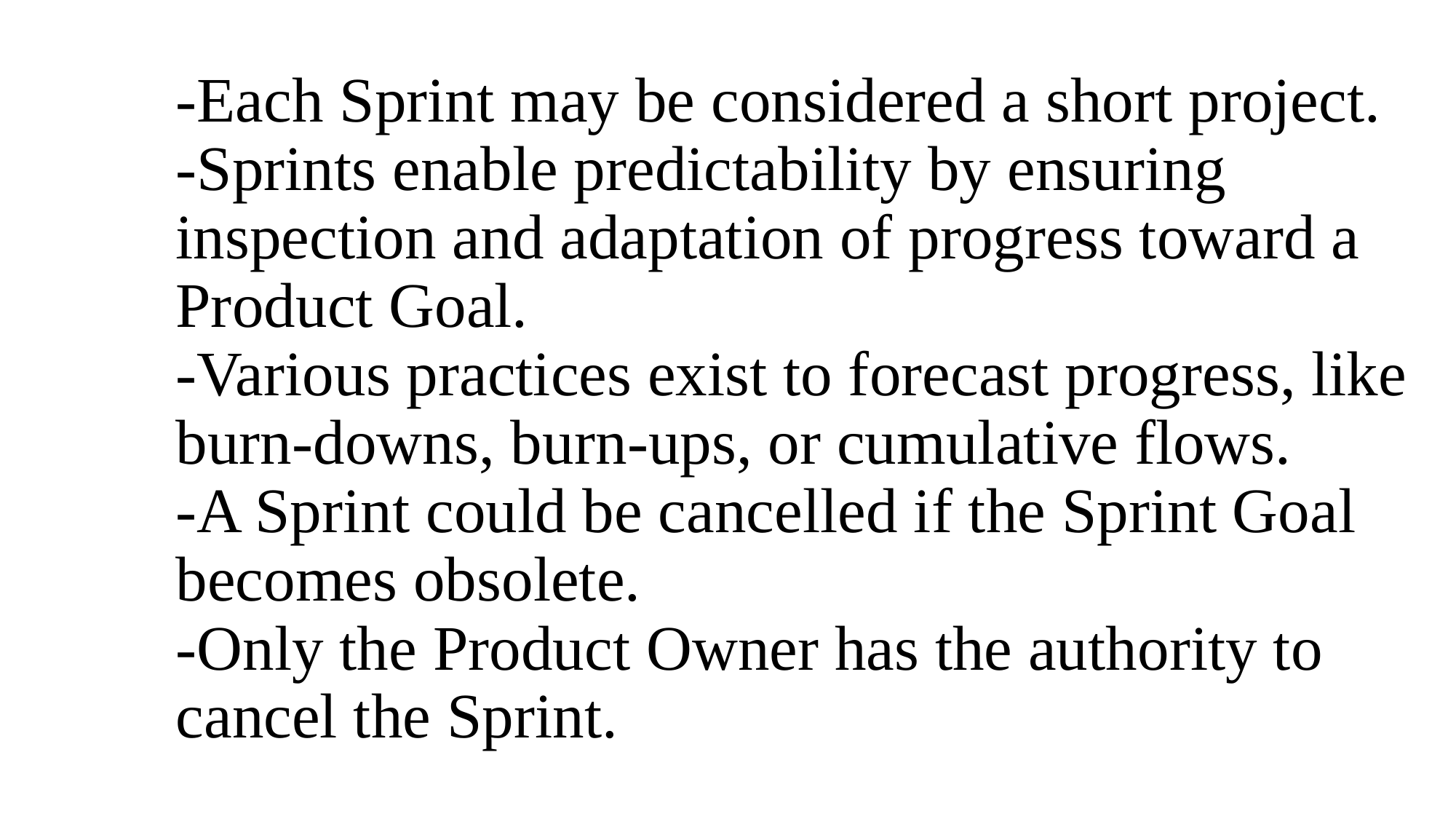

# -Each Sprint may be considered a short project. -Sprints enable predictability by ensuring inspection and adaptation of progress toward a Product Goal. -Various practices exist to forecast progress, like burn-downs, burn-ups, or cumulative flows. -A Sprint could be cancelled if the Sprint Goal becomes obsolete. -Only the Product Owner has the authority to cancel the Sprint.